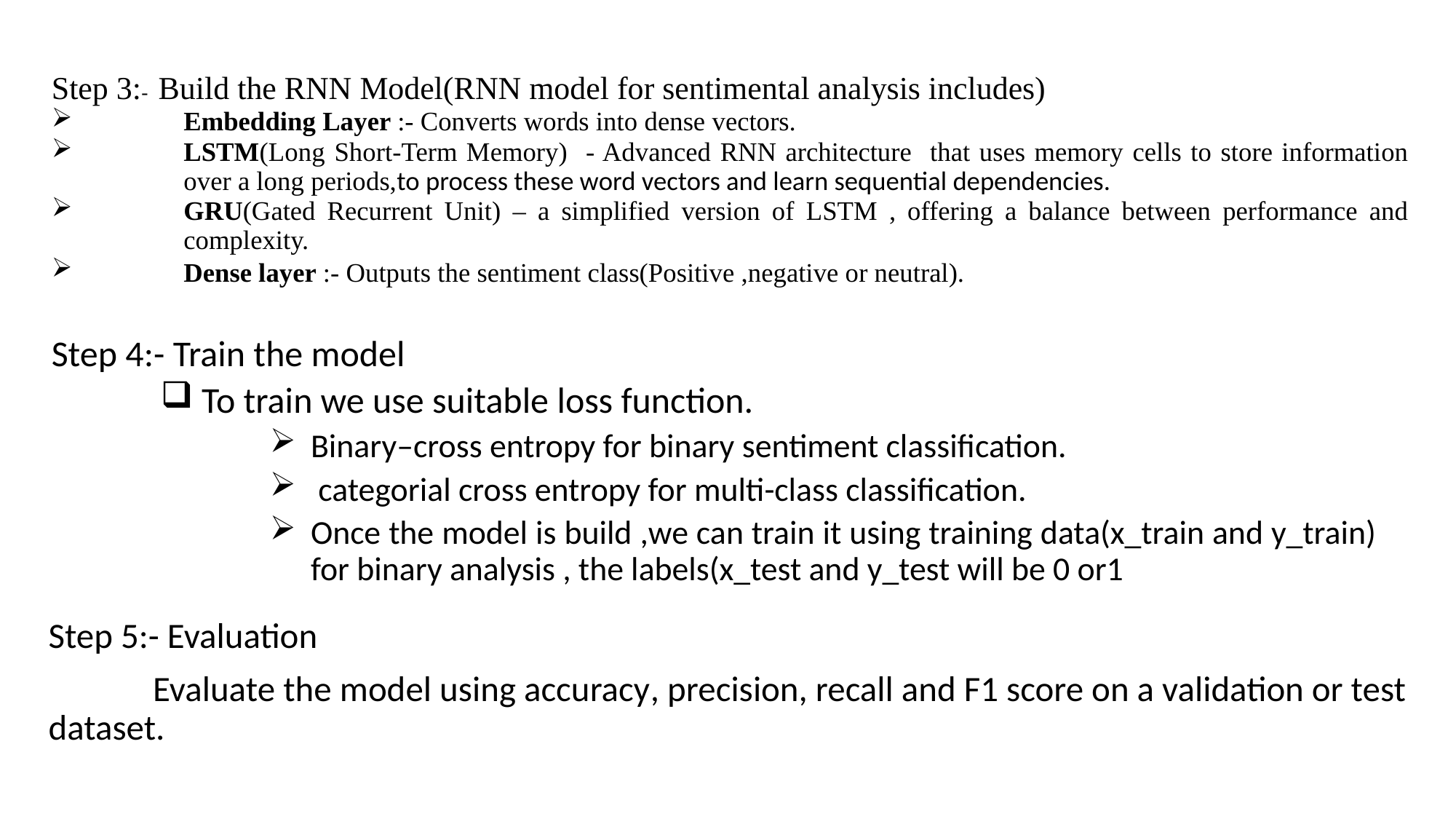

Step 3:-  Build the RNN Model(RNN model for sentimental analysis includes)
Embedding Layer :- Converts words into dense vectors.
LSTM(Long Short-Term Memory)  - Advanced RNN architecture  that uses memory cells to store information over a long periods,to process these word vectors and learn sequential dependencies.
GRU(Gated Recurrent Unit) – a simplified version of LSTM , offering a balance between performance and complexity.
Dense layer :- Outputs the sentiment class(Positive ,negative or neutral).
Step 4:- Train the model
To train we use suitable loss function.
Binary–cross entropy for binary sentiment classification.
 categorial cross entropy for multi-class classification.
Once the model is build ,we can train it using training data(x_train and y_train) for binary analysis , the labels(x_test and y_test will be 0 or1
Step 5:- Evaluation
             Evaluate the model using accuracy, precision, recall and F1 score on a validation or test dataset.